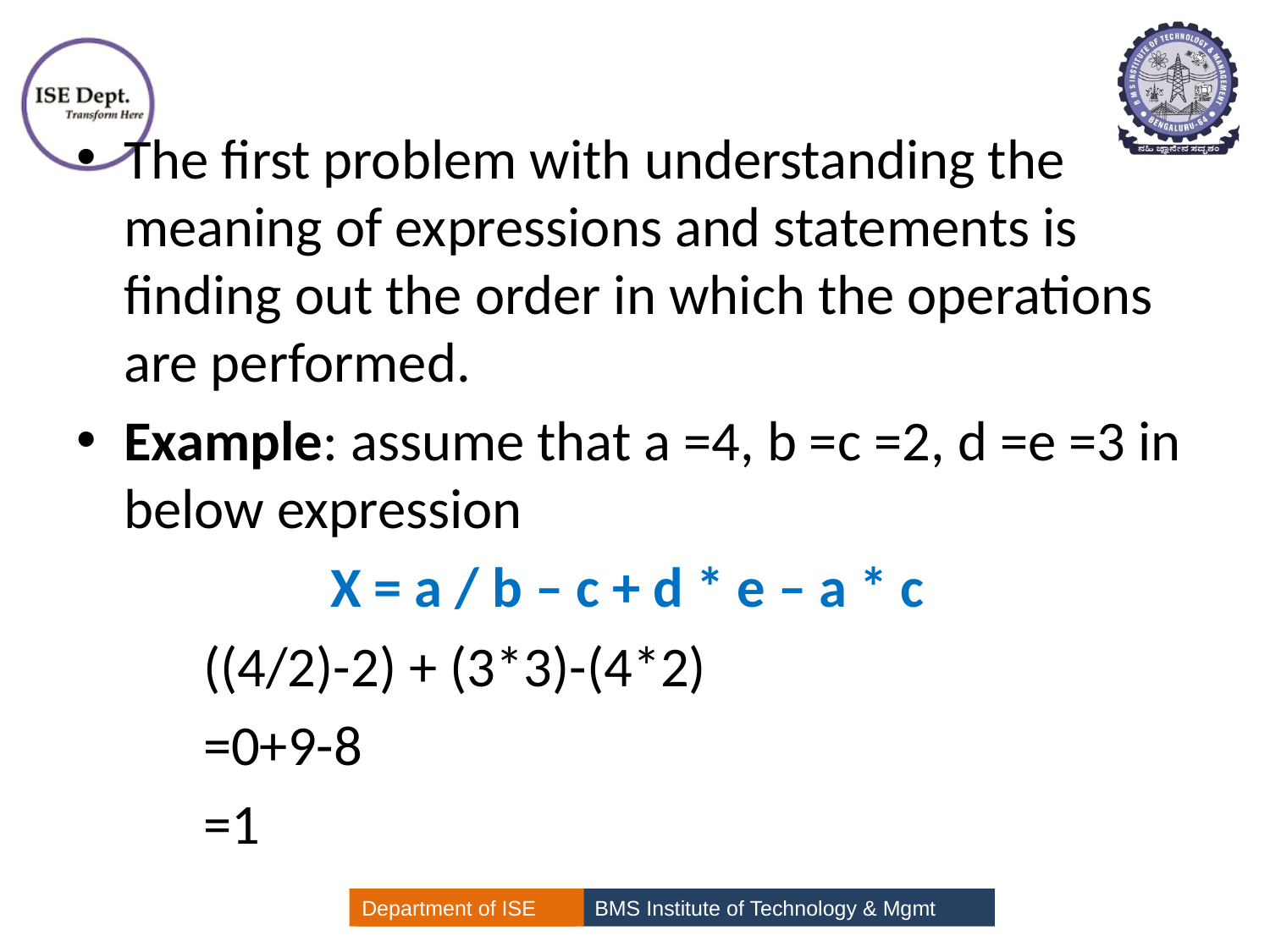

The first problem with understanding the meaning of expressions and statements is finding out the order in which the operations are performed.
Example: assume that a =4, b =c =2, d =e =3 in below expression
		X = a / b – c + d * e – a * c
	((4/2)-2) + (3*3)-(4*2)
	=0+9-8
	=1